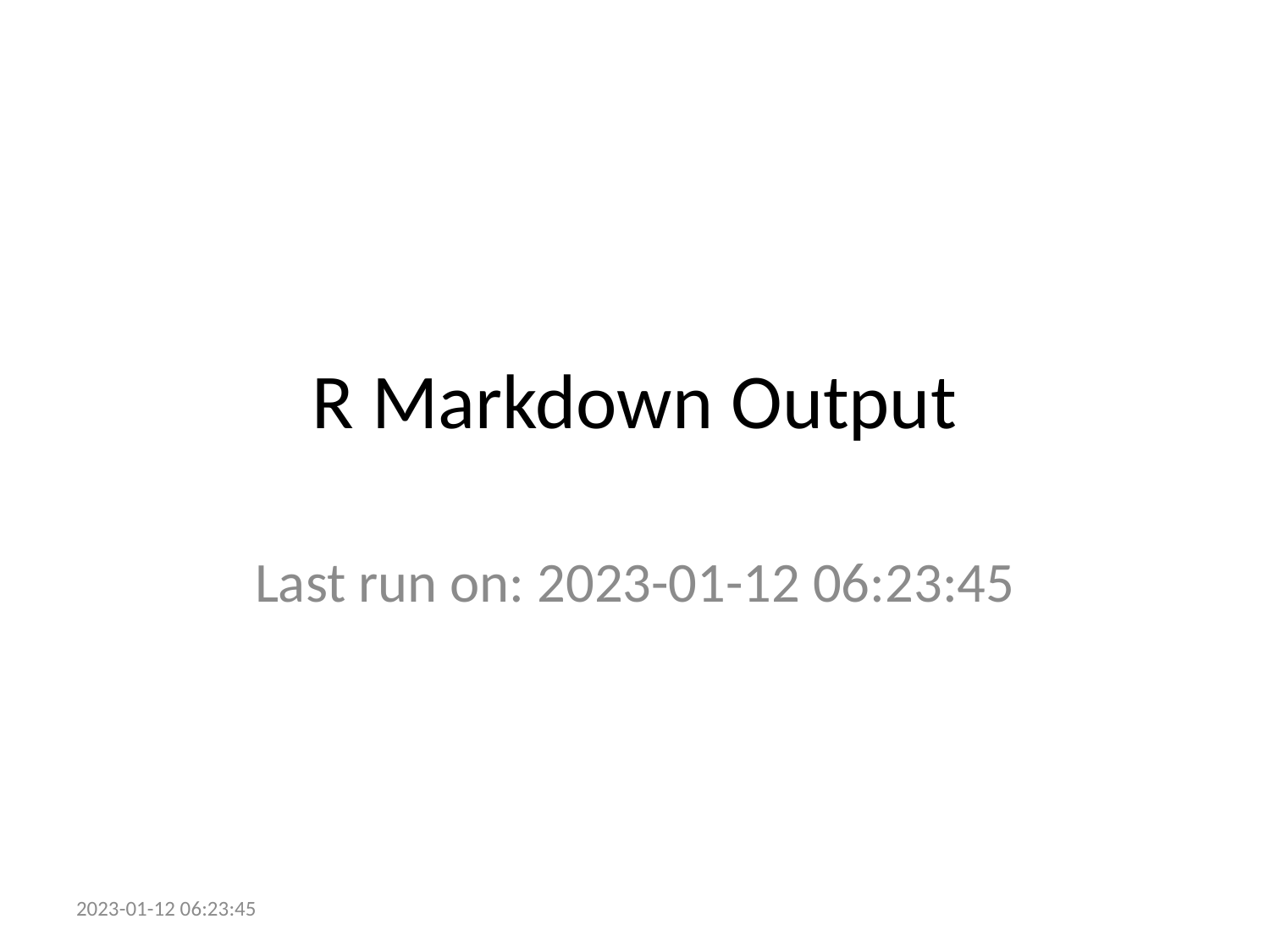

# R Markdown Output
Last run on: 2023-01-12 06:23:45
2023-01-12 06:23:45